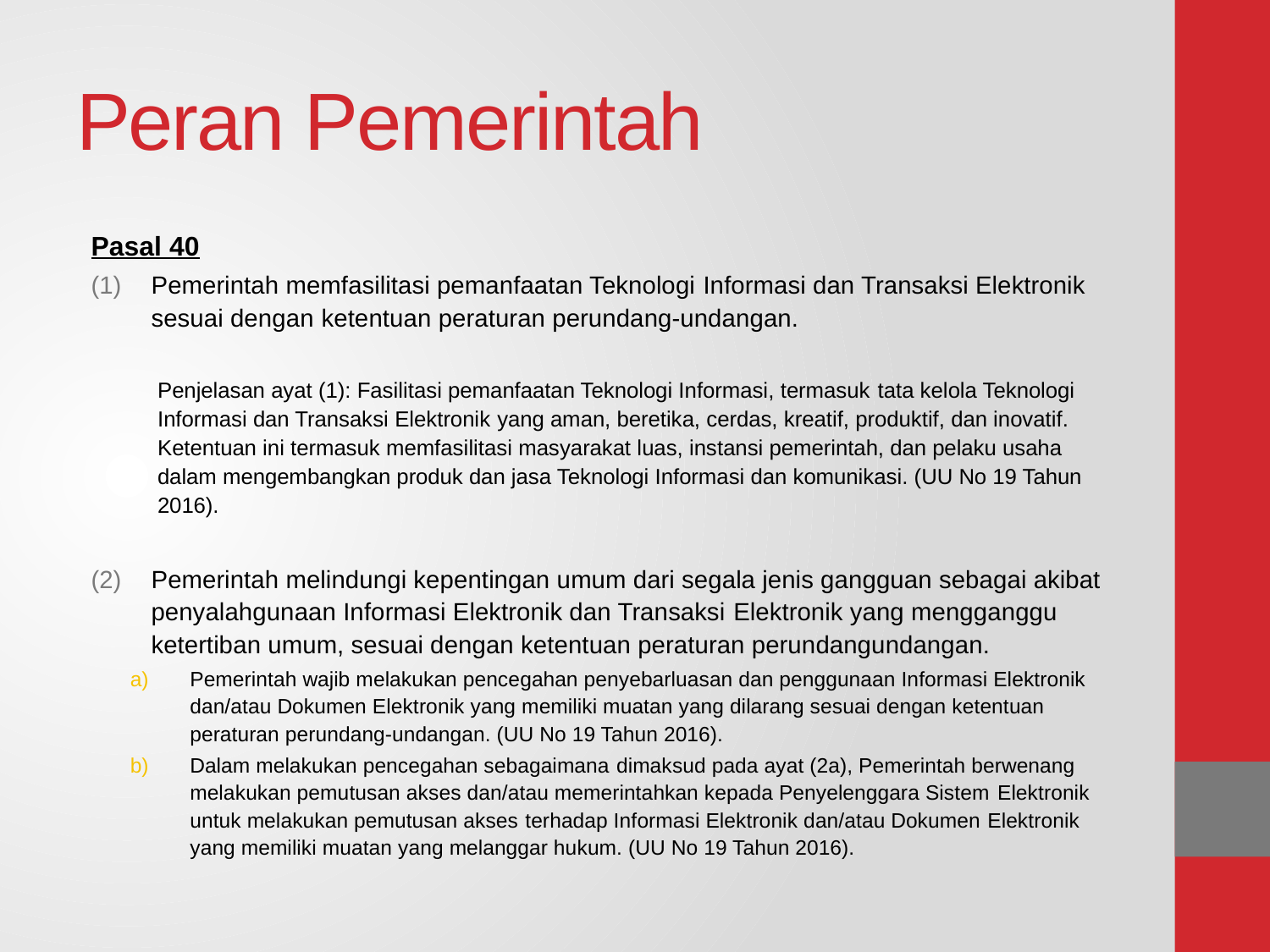

# Peran Pemerintah
Pasal 40
Pemerintah memfasilitasi pemanfaatan Teknologi Informasi dan Transaksi Elektronik sesuai dengan ketentuan peraturan perundang-undangan.

Penjelasan ayat (1): Fasilitasi pemanfaatan Teknologi Informasi, termasuk tata kelola Teknologi Informasi dan Transaksi Elektronik yang aman, beretika, cerdas, kreatif, produktif, dan inovatif. Ketentuan ini termasuk memfasilitasi masyarakat luas, instansi pemerintah, dan pelaku usaha dalam mengembangkan produk dan jasa Teknologi Informasi dan komunikasi. (UU No 19 Tahun 2016).

Pemerintah melindungi kepentingan umum dari segala jenis gangguan sebagai akibat penyalahgunaan Informasi Elektronik dan Transaksi Elektronik yang mengganggu ketertiban umum, sesuai dengan ketentuan peraturan perundangundangan.
Pemerintah wajib melakukan pencegahan penyebarluasan dan penggunaan Informasi Elektronik dan/atau Dokumen Elektronik yang memiliki muatan yang dilarang sesuai dengan ketentuan peraturan perundang-undangan. (UU No 19 Tahun 2016).
Dalam melakukan pencegahan sebagaimana dimaksud pada ayat (2a), Pemerintah berwenang melakukan pemutusan akses dan/atau memerintahkan kepada Penyelenggara Sistem Elektronik untuk melakukan pemutusan akses terhadap Informasi Elektronik dan/atau Dokumen Elektronik yang memiliki muatan yang melanggar hukum. (UU No 19 Tahun 2016).